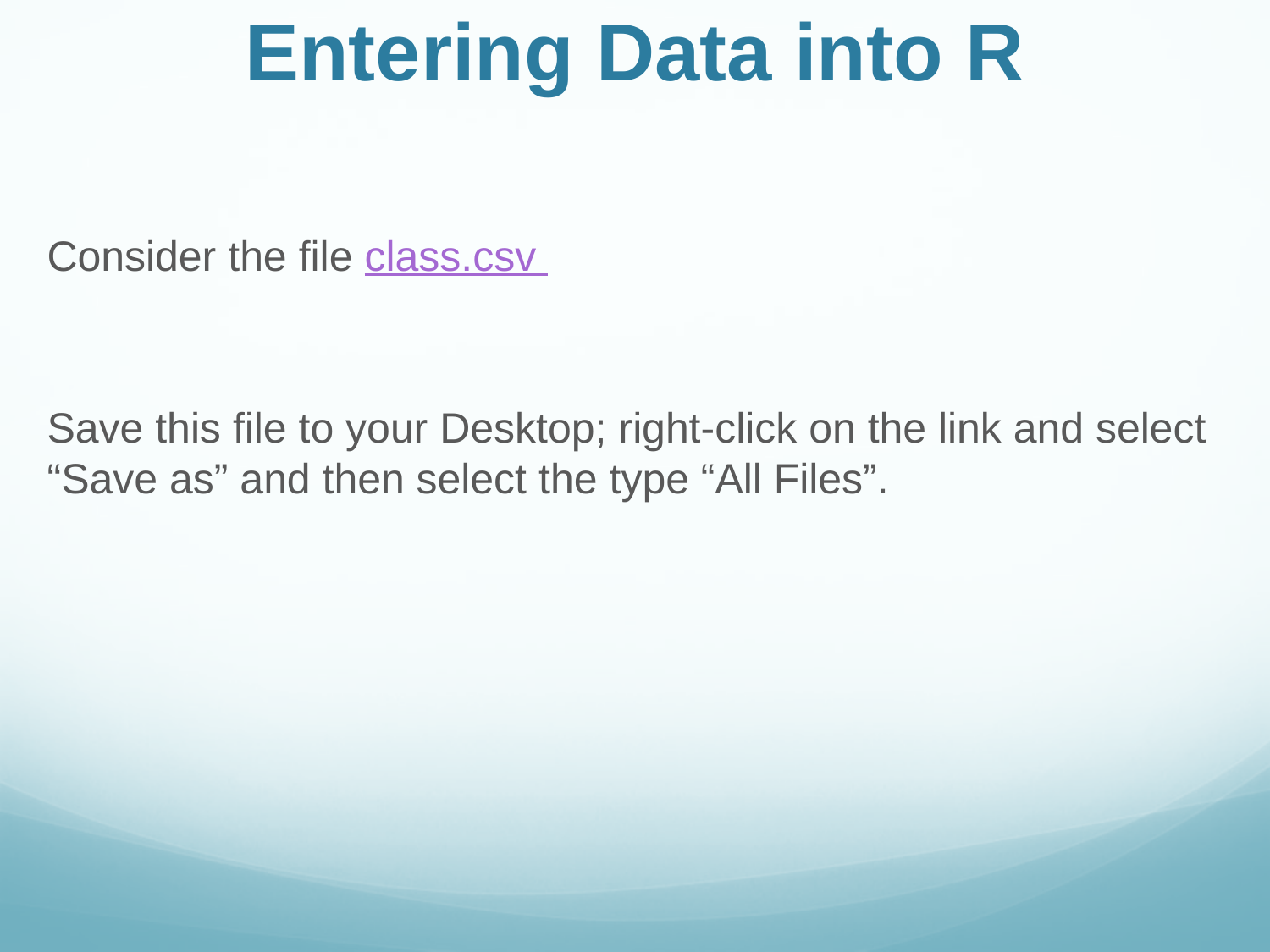

# Entering Data into R
Consider the file class.csv

Save this file to your Desktop; right-click on the link and select “Save as” and then select the type “All Files”.